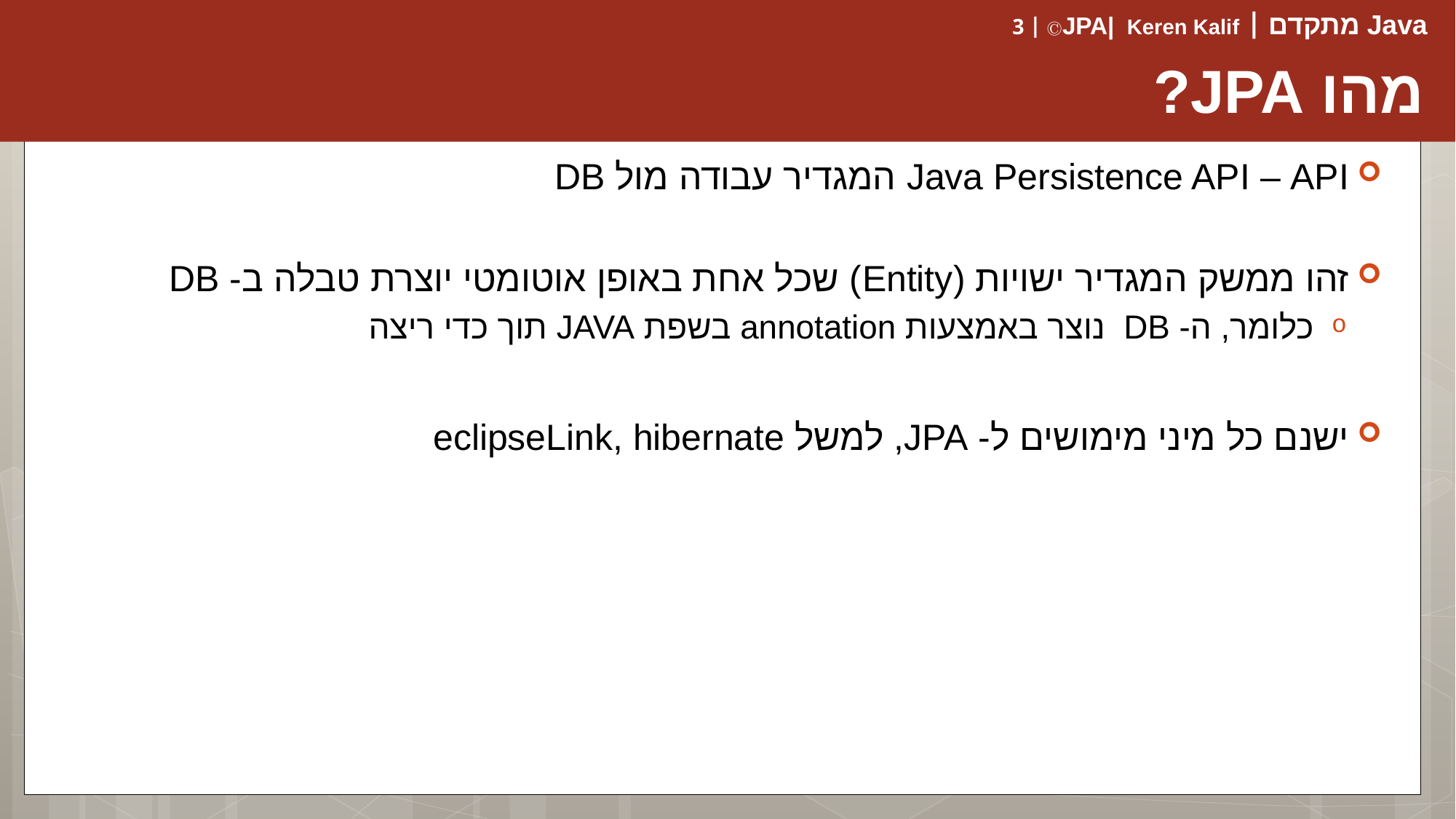

# מהו JPA?
Java Persistence API – API המגדיר עבודה מול DB

זהו ממשק המגדיר ישויות (Entity) שכל אחת באופן אוטומטי יוצרת טבלה ב- DB
כלומר, ה- DB  נוצר באמצעות annotation בשפת JAVA תוך כדי ריצה

ישנם כל מיני מימושים ל- JPA, למשל eclipseLink, hibernate